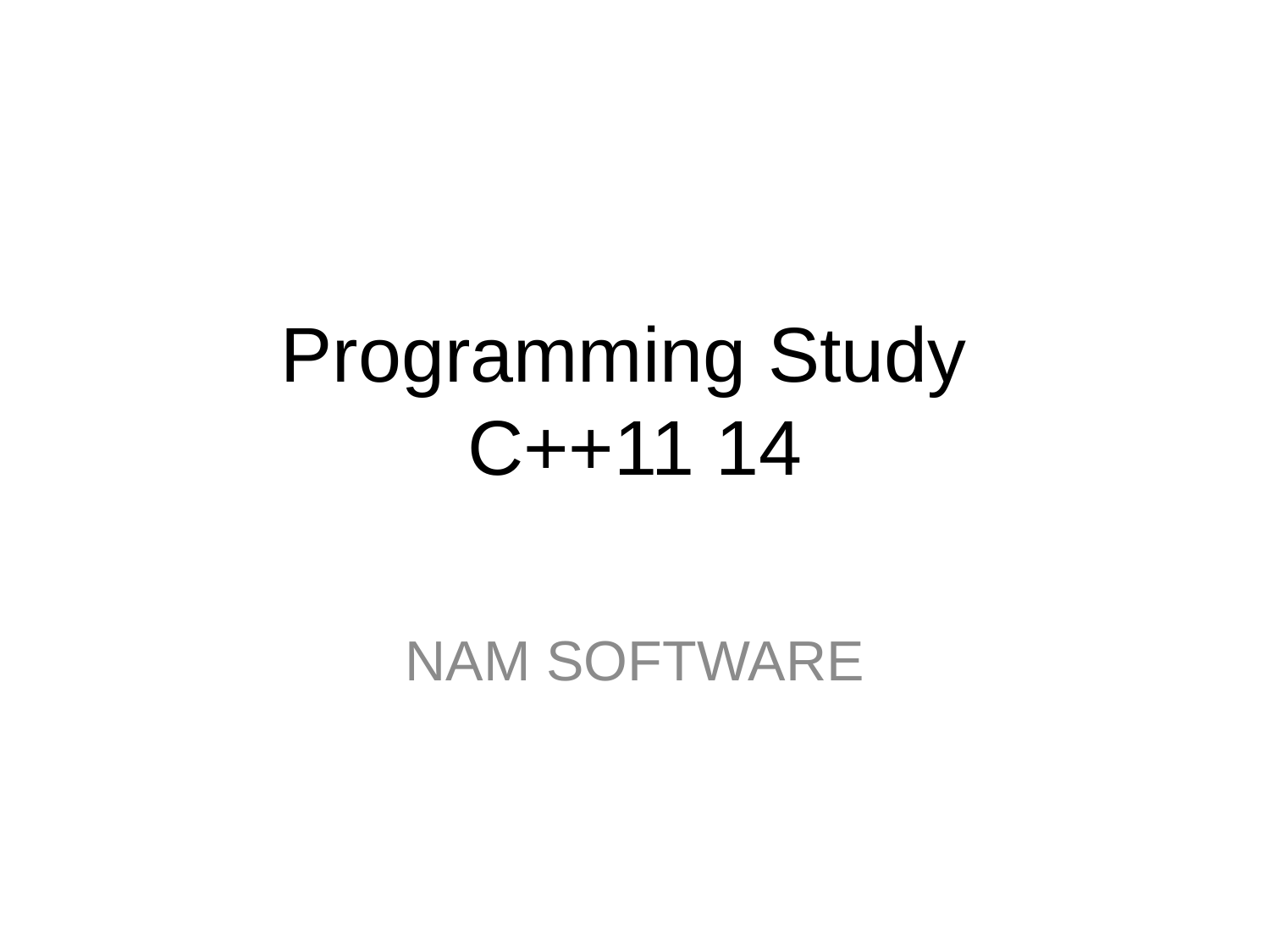

# Programming Study C++11 14

NAM SOFTWARE